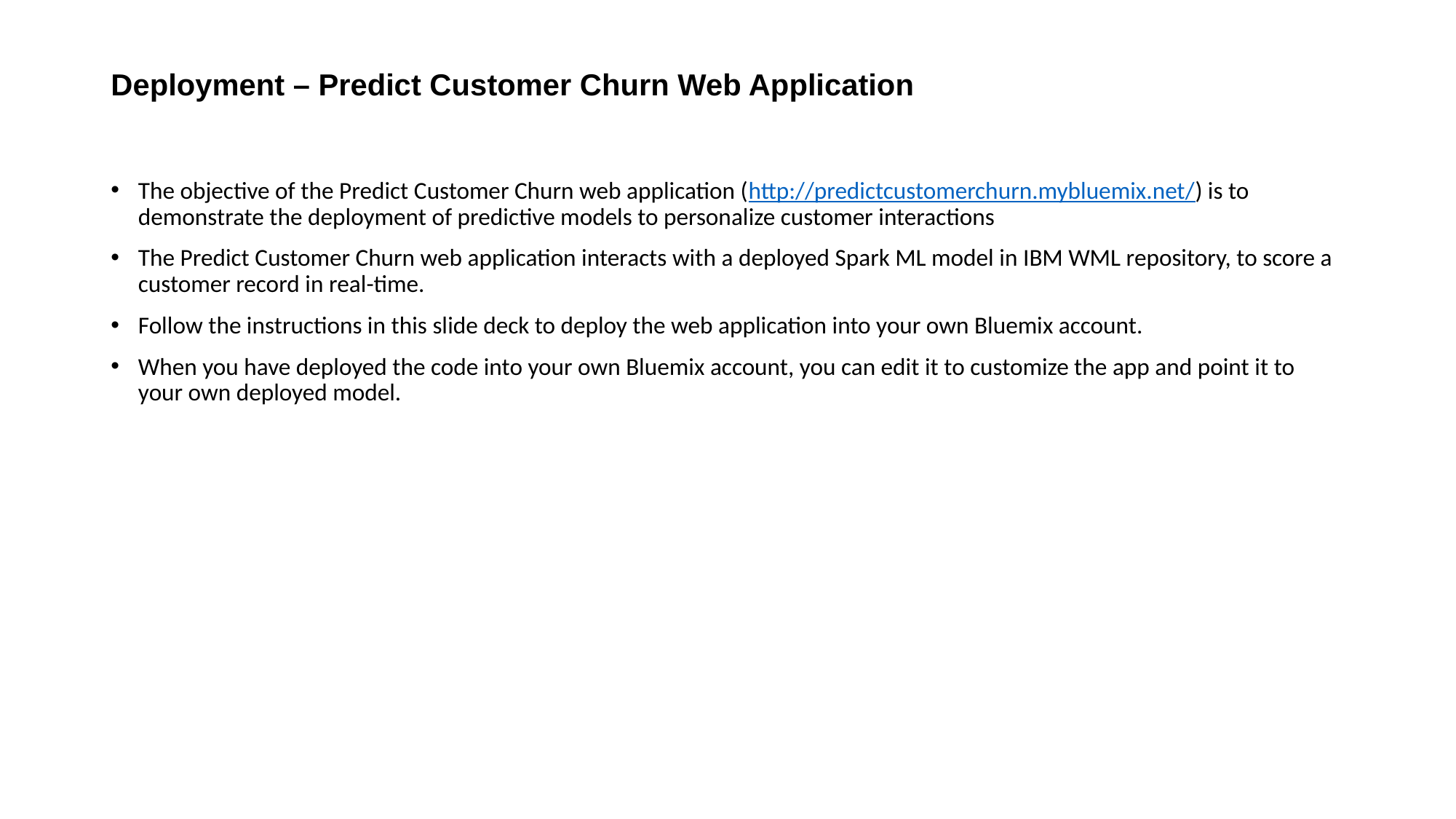

# Deployment – Predict Customer Churn Web Application
The objective of the Predict Customer Churn web application (http://predictcustomerchurn.mybluemix.net/) is to demonstrate the deployment of predictive models to personalize customer interactions
The Predict Customer Churn web application interacts with a deployed Spark ML model in IBM WML repository, to score a customer record in real-time.
Follow the instructions in this slide deck to deploy the web application into your own Bluemix account.
When you have deployed the code into your own Bluemix account, you can edit it to customize the app and point it to your own deployed model.